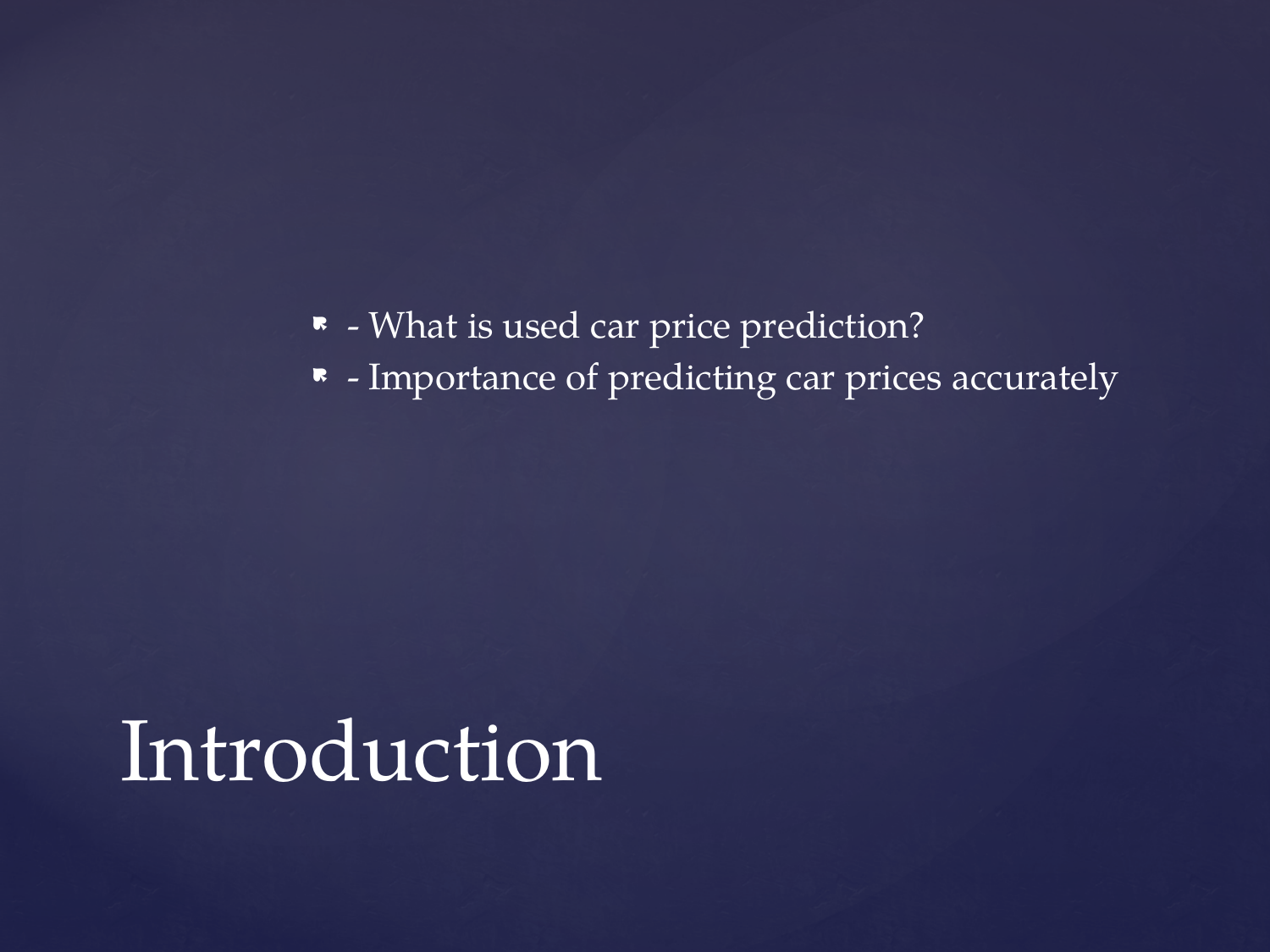

- What is used car price prediction?
- Importance of predicting car prices accurately
# Introduction